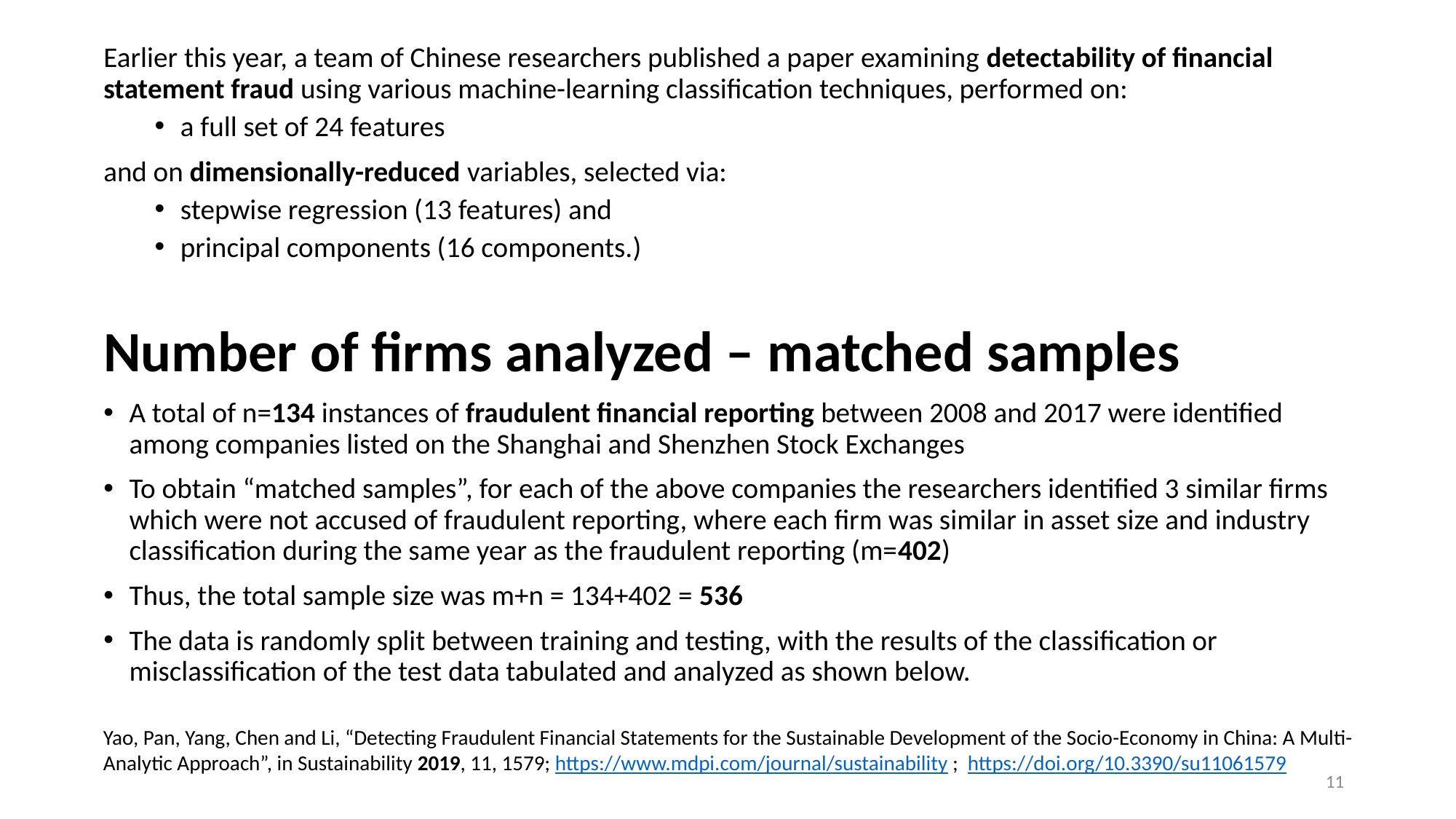

Earlier this year, a team of Chinese researchers published a paper examining detectability of financial statement fraud using various machine-learning classification techniques, performed on:
a full set of 24 features
and on dimensionally-reduced variables, selected via:
stepwise regression (13 features) and
principal components (16 components.)

Number of firms analyzed – matched samples
A total of n=134 instances of fraudulent financial reporting between 2008 and 2017 were identified among companies listed on the Shanghai and Shenzhen Stock Exchanges
To obtain “matched samples”, for each of the above companies the researchers identified 3 similar firms which were not accused of fraudulent reporting, where each firm was similar in asset size and industry classification during the same year as the fraudulent reporting (m=402)
Thus, the total sample size was m+n = 134+402 = 536
The data is randomly split between training and testing, with the results of the classification or misclassification of the test data tabulated and analyzed as shown below.

Yao, Pan, Yang, Chen and Li, “Detecting Fraudulent Financial Statements for the Sustainable Development of the Socio-Economy in China: A Multi-Analytic Approach”, in Sustainability 2019, 11, 1579; https://www.mdpi.com/journal/sustainability ;  https://doi.org/10.3390/su11061579
11